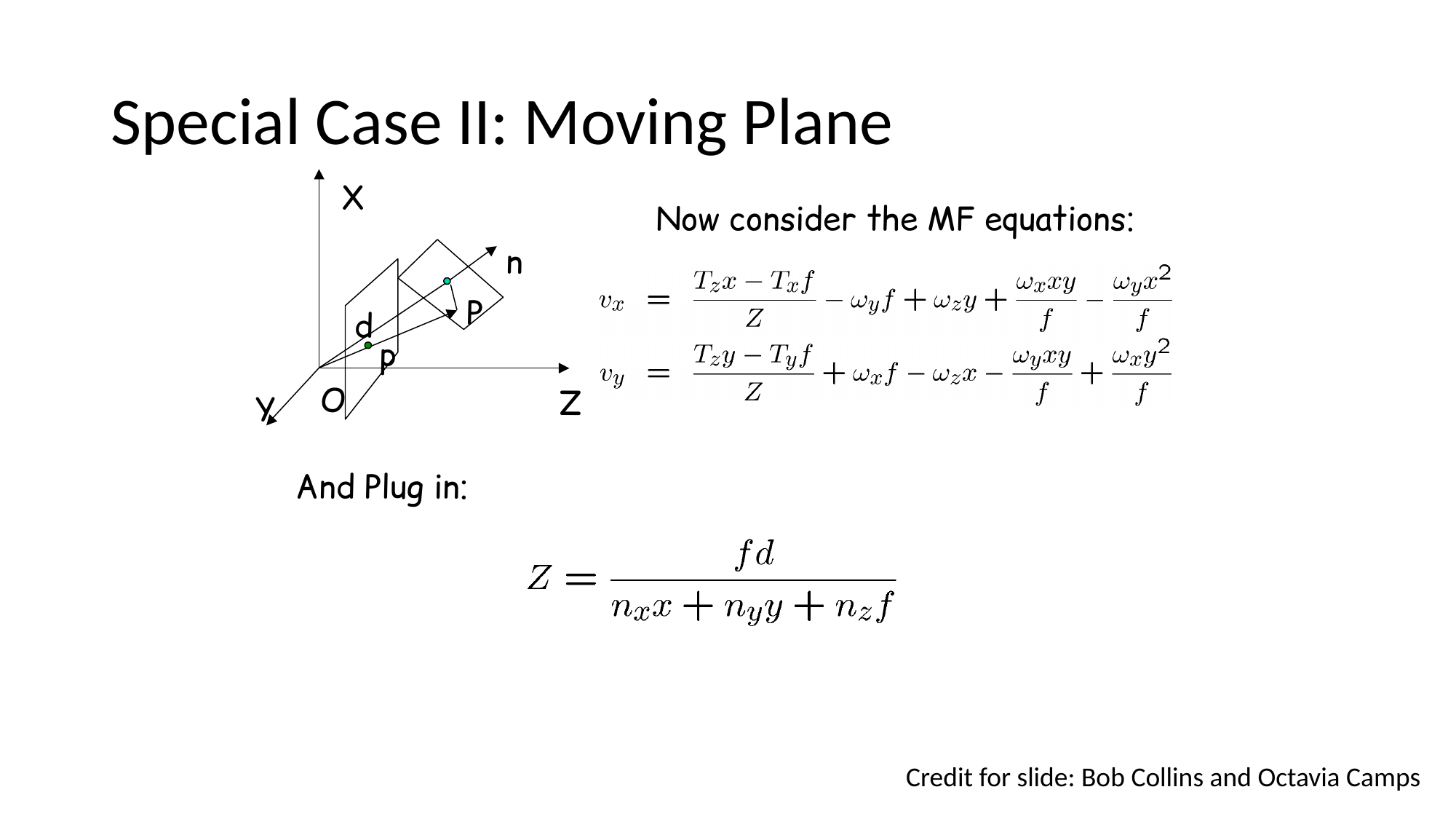

# Special Case II: Moving Plane

X

Now consider the MF equations:

n

P
d

p

O
Z
Y

And Plug in:

Credit for slide: Bob Collins and Octavia Camps